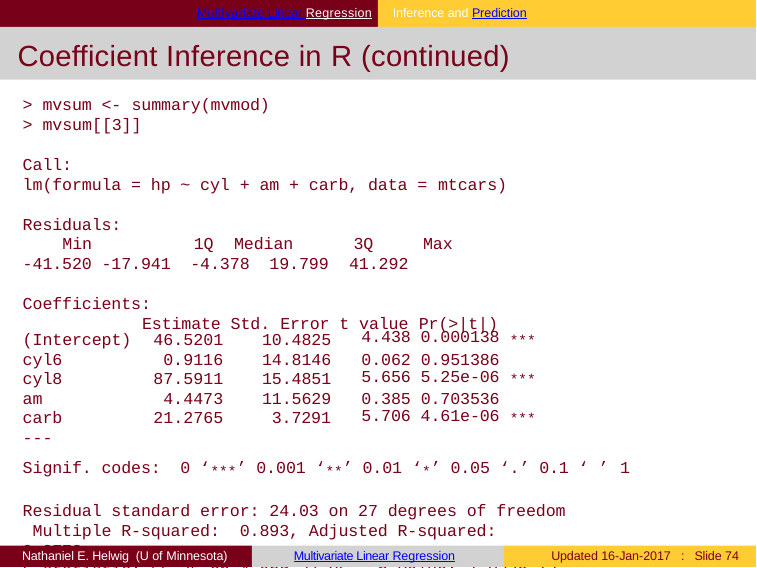

Multivariate Linear Regression	Inference and Prediction

# Coefficient Inference in R (continued)
> mvsum <- summary(mvmod)
> mvsum[[3]]

Call:
lm(formula = hp ~ cyl + am + carb, data = mtcars)

Residuals:
Min	1Q  Median	3Q	Max
-41.520 -17.941  -4.378  19.799  41.292

Coefficients:
Estimate Std. Error t value Pr(>|t|)
| (Intercept) | 46.5201 | 10.4825 | 4.438 0.000138 \*\*\* |
| --- | --- | --- | --- |
| cyl6 | 0.9116 | 14.8146 | 0.062 0.951386 |
| cyl8 | 87.5911 | 15.4851 | 5.656 5.25e-06 \*\*\* |
| am | 4.4473 | 11.5629 | 0.385 0.703536 |
| carb --- | 21.2765 | 3.7291 | 5.706 4.61e-06 \*\*\* |
Signif. codes:  0 ‘***’ 0.001 ‘**’ 0.01 ‘*’ 0.05 ‘.’ 0.1 ‘ ’ 1

Residual standard error: 24.03 on 27 degrees of freedom  Multiple R-squared:  0.893, Adjusted R-squared:  0.8772
F-statistic: 56.36 on 4 and 27 DF,  p-value: 1.023e-12

Nathaniel E. Helwig  (U of Minnesota)
Multivariate Linear Regression
Updated 16-Jan-2017   :   Slide 74